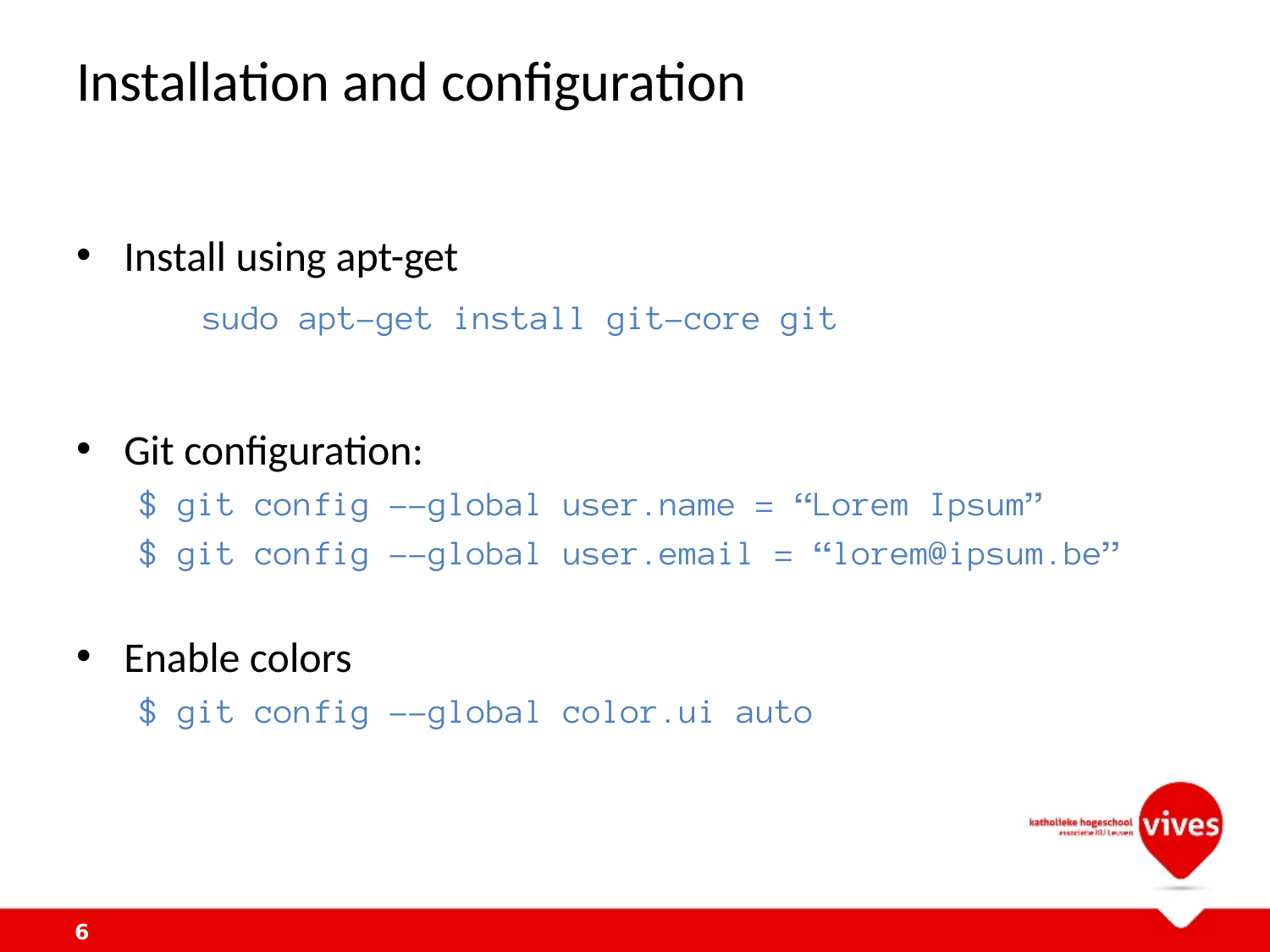

# Installation and configuration
Install using apt-get
	sudo apt-get install git-core git

Git configuration:
$ git config --global user.name = “Lorem Ipsum”
$ git config --global user.email = “lorem@ipsum.be”

Enable colors
$ git config --global color.ui auto
6